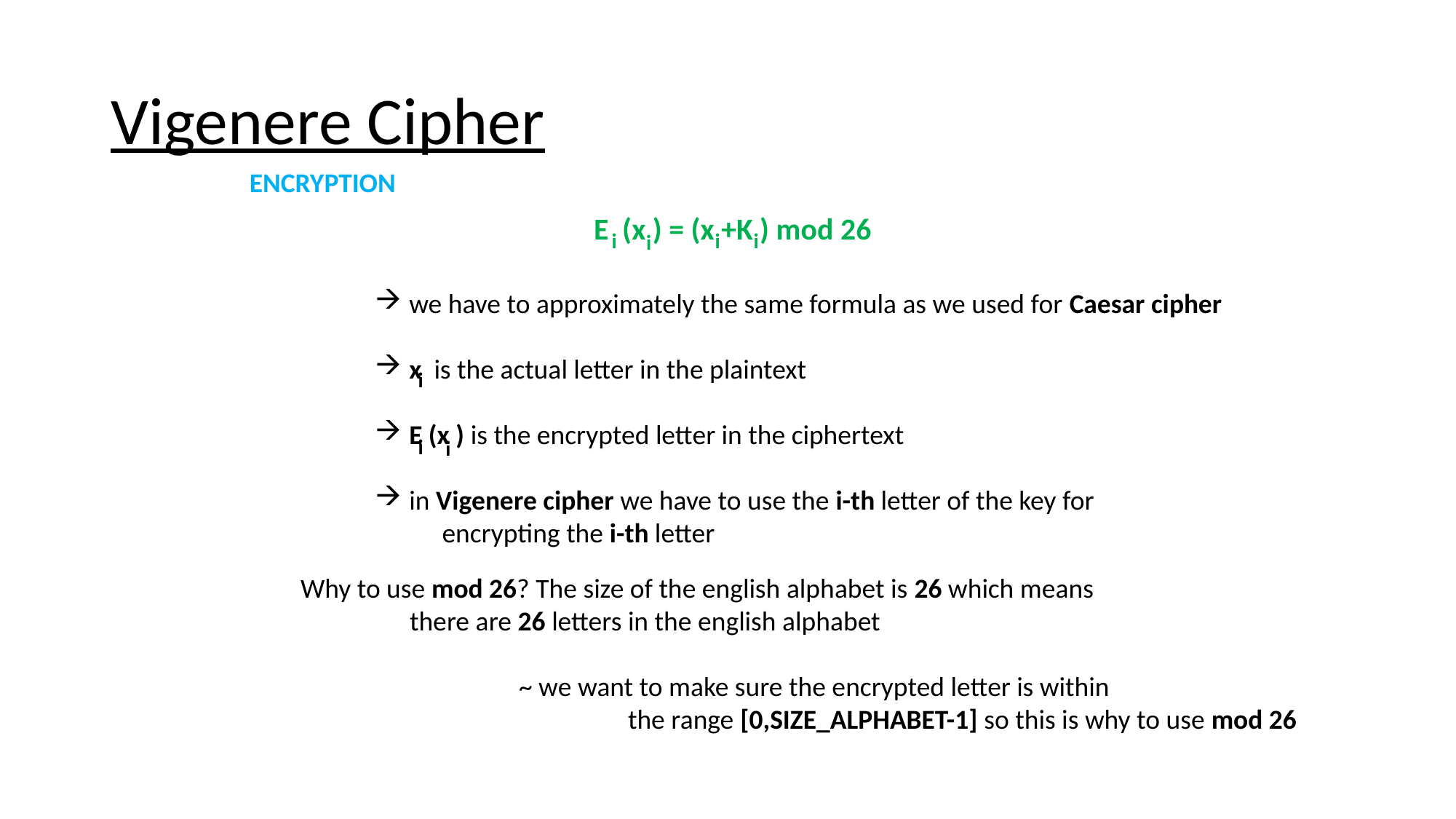

# Vigenere Cipher
ENCRYPTION
E  (x ) = (x +K ) mod 26
i
i
i
i
we have to approximately the same formula as we used for Caesar cipher

x  is the actual letter in the plaintext

E (x ) is the encrypted letter in the ciphertext

in Vigenere cipher we have to use the i-th letter of the key for
  encrypting the i-th letter
i
i
i
Why to use mod 26? The size of the english alphabet is 26 which means
	there are 26 letters in the english alphabet

		~ we want to make sure the encrypted letter is within
			the range [0,SIZE_ALPHABET-1] so this is why to use mod 26